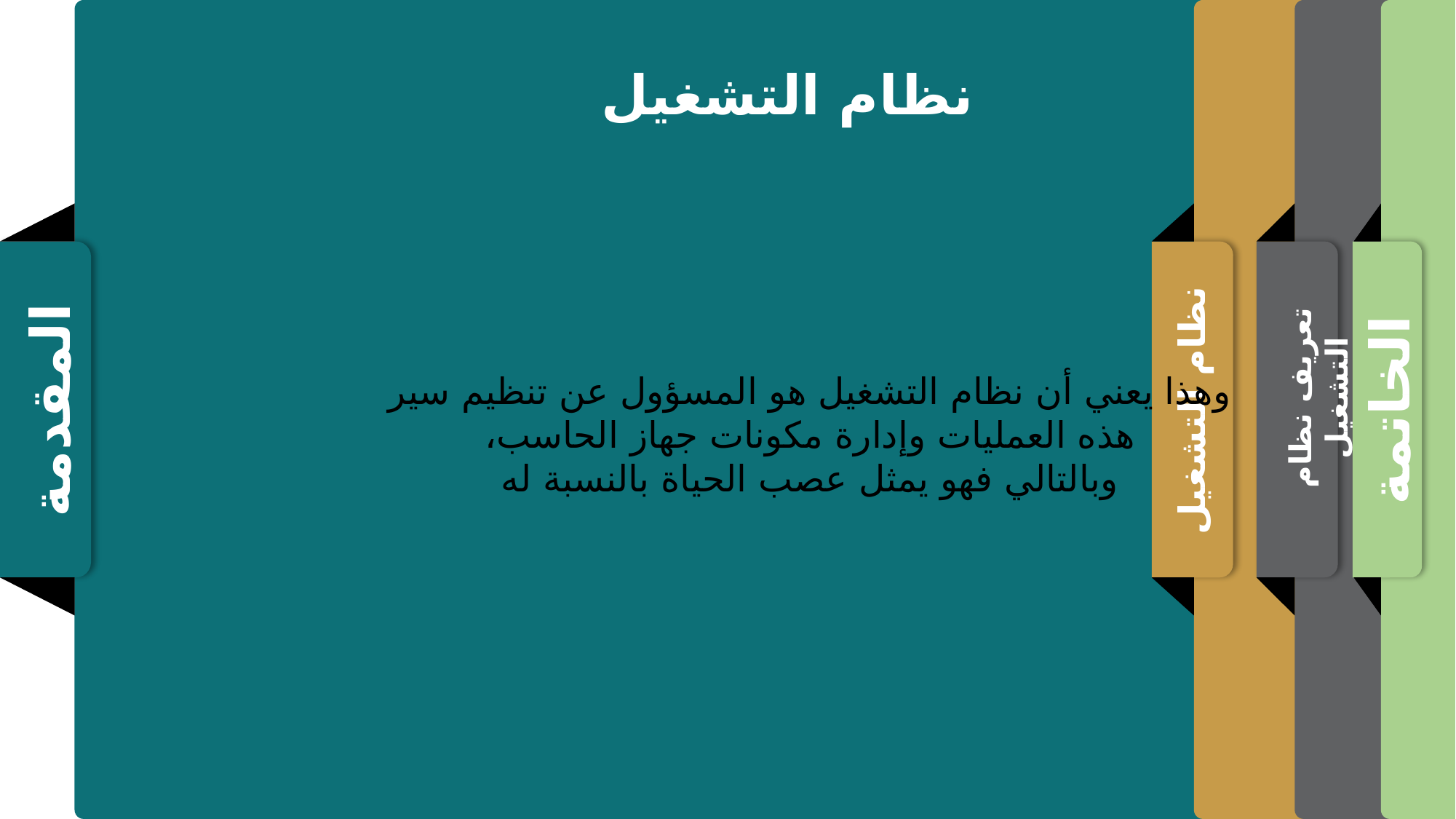

نظام التشغيل

الخاتمة

المقدمة

نظام التشغيل
وهذا يعني أن نظام التشغيل هو المسؤول عن تنظيم سير هذه العمليات وإدارة مكونات جهاز الحاسب،
وبالتالي فهو يمثل عصب الحياة بالنسبة له
تعريف نظام التشغيل